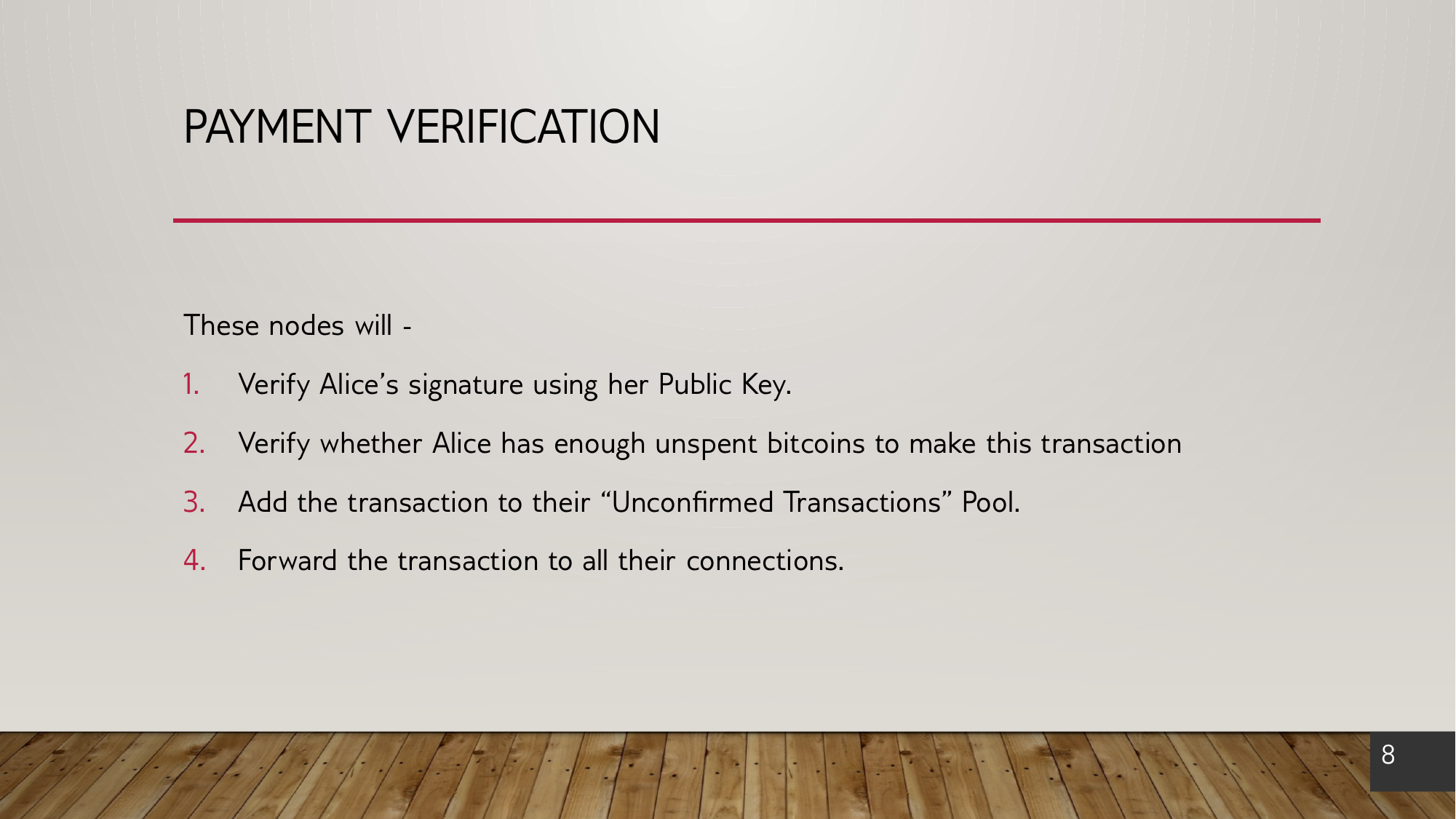

# Payment verification

These nodes will -
Verify Alice’s signature using her Public Key.
Verify whether Alice has enough unspent bitcoins to make this transaction
Add the transaction to their “Unconfirmed Transactions” Pool.
Forward the transaction to all their connections.

8